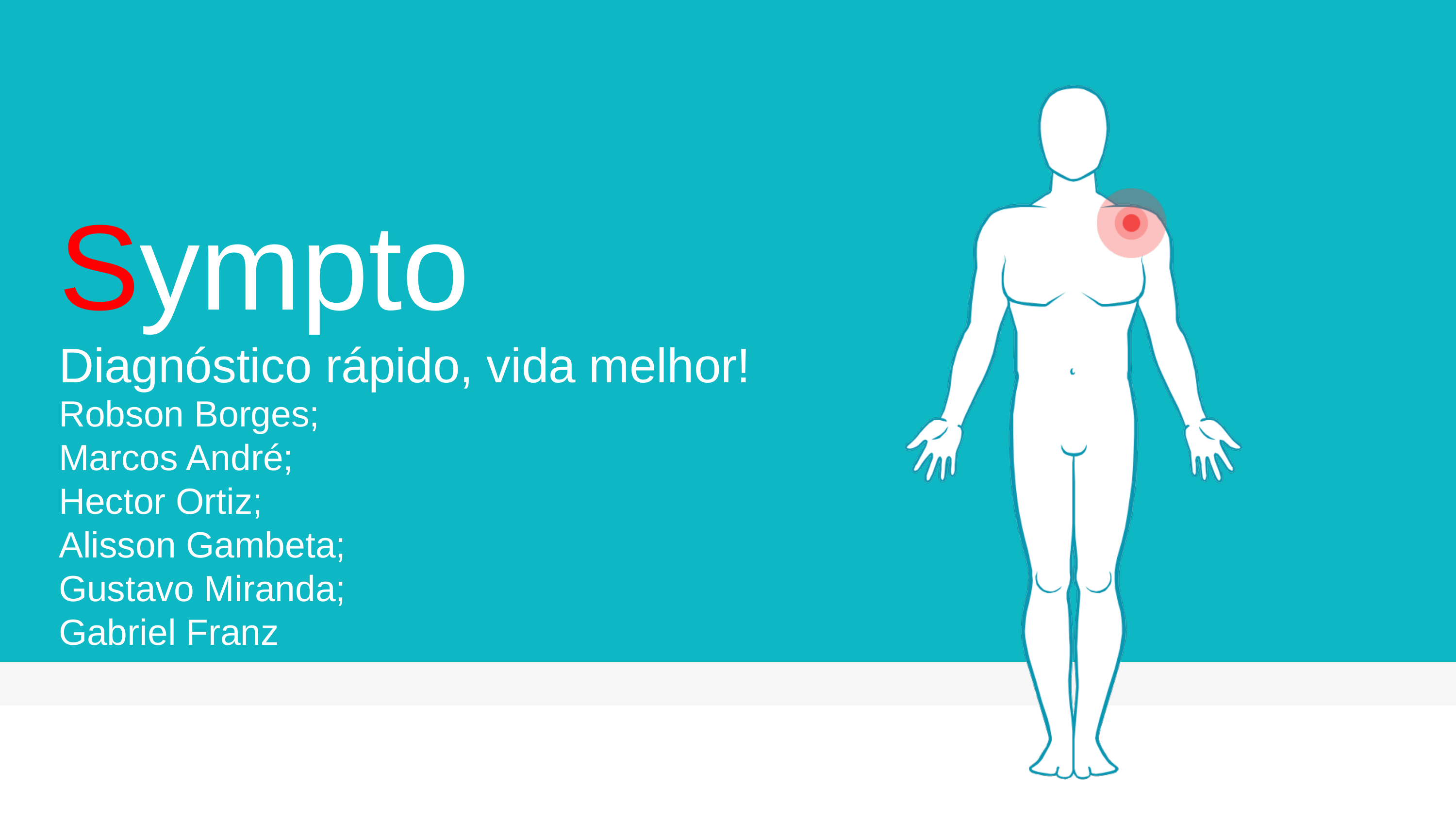

Sympto
Diagnóstico rápido, vida melhor!

Robson Borges;
Marcos André;
Hector Ortiz;
Alisson Gambeta;
Gustavo Miranda;
Gabriel Franz